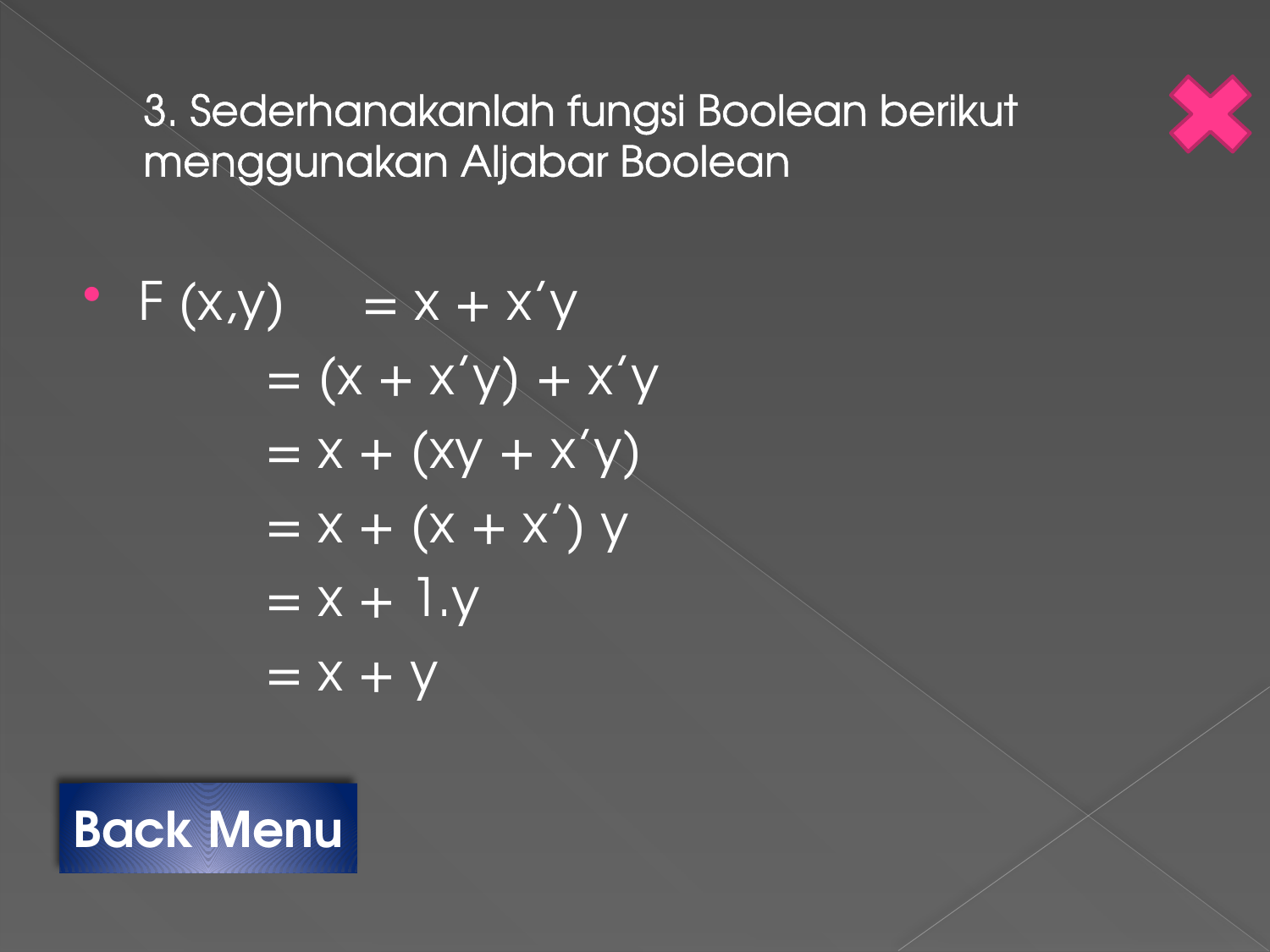

# 3. Sederhanakanlah fungsi Boolean berikut menggunakan Aljabar Boolean

F (x,y) 	= x + x’y
	 	= (x + x’y) + x’y
		= x + (xy + x’y)
		= x + (x + x’) y
		= x + 1.y
		= x + y

Back Menu